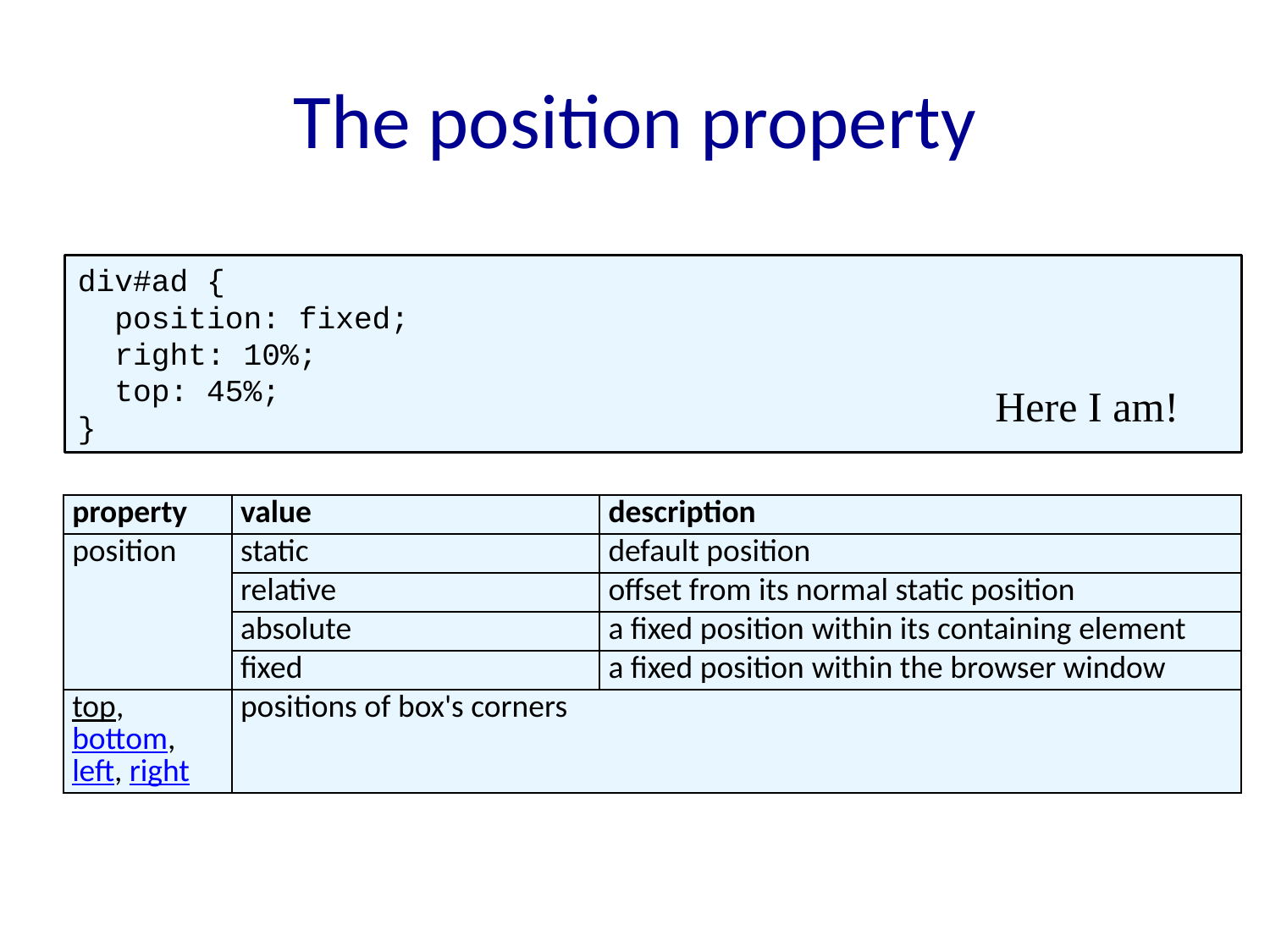

# The position property
div#ad {
  position: fixed;
  right: 10%;
  top: 45%;
}
Here I am!
| property | value | description |
| --- | --- | --- |
| position | static | default position |
|  | relative | offset from its normal static position |
|  | absolute | a fixed position within its containing element |
|  | fixed | a fixed position within the browser window |
| top, bottom,  left, right | positions of box's corners |  |